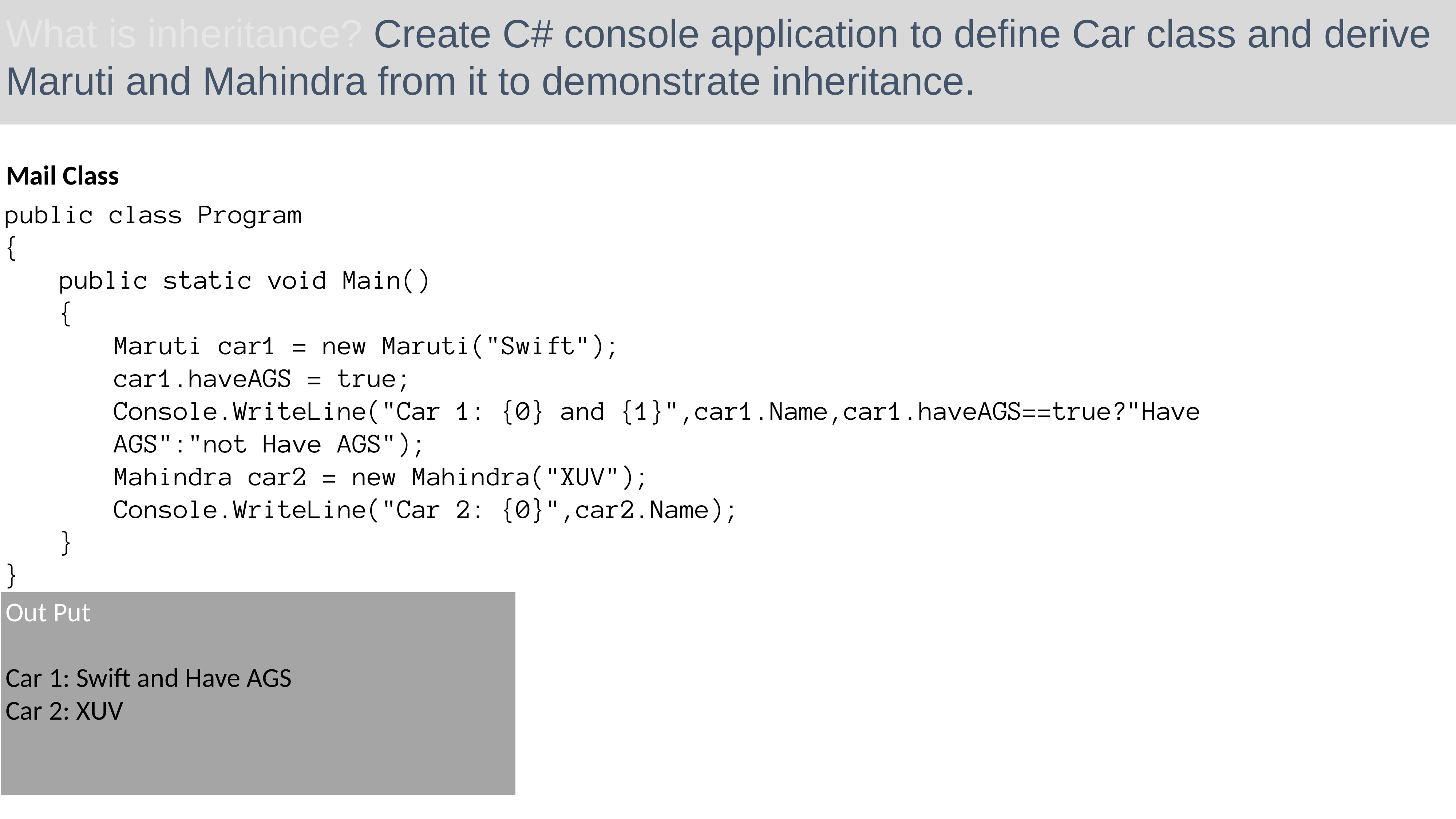

What is inheritance? Create C# console application to define Car class and derive Maruti and Mahindra from it to demonstrate inheritance.
Mail Class
public class Program
{
	public static void Main()
	{
		Maruti car1 = new Maruti("Swift");
		car1.haveAGS = true;
		Console.WriteLine("Car 1: {0} and {1}",car1.Name,car1.haveAGS==true?"Have 						AGS":"not Have AGS");
		Mahindra car2 = new Mahindra("XUV");
		Console.WriteLine("Car 2: {0}",car2.Name);
	}
}
Out Put

Car 1: Swift and Have AGS
Car 2: XUV